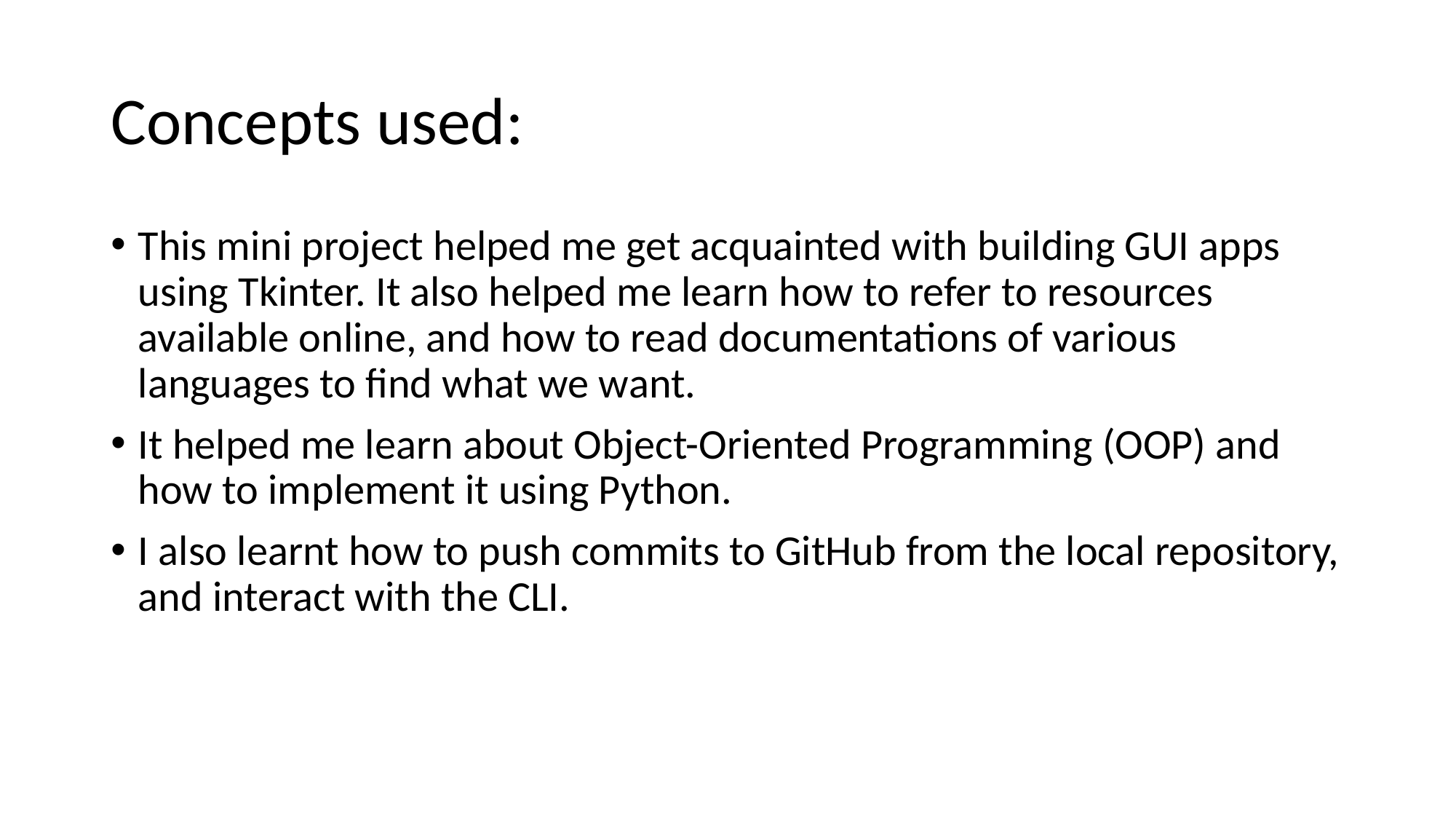

# Concepts used:
This mini project helped me get acquainted with building GUI apps using Tkinter. It also helped me learn how to refer to resources available online, and how to read documentations of various languages to find what we want.
It helped me learn about Object-Oriented Programming (OOP) and how to implement it using Python.
I also learnt how to push commits to GitHub from the local repository, and interact with the CLI.